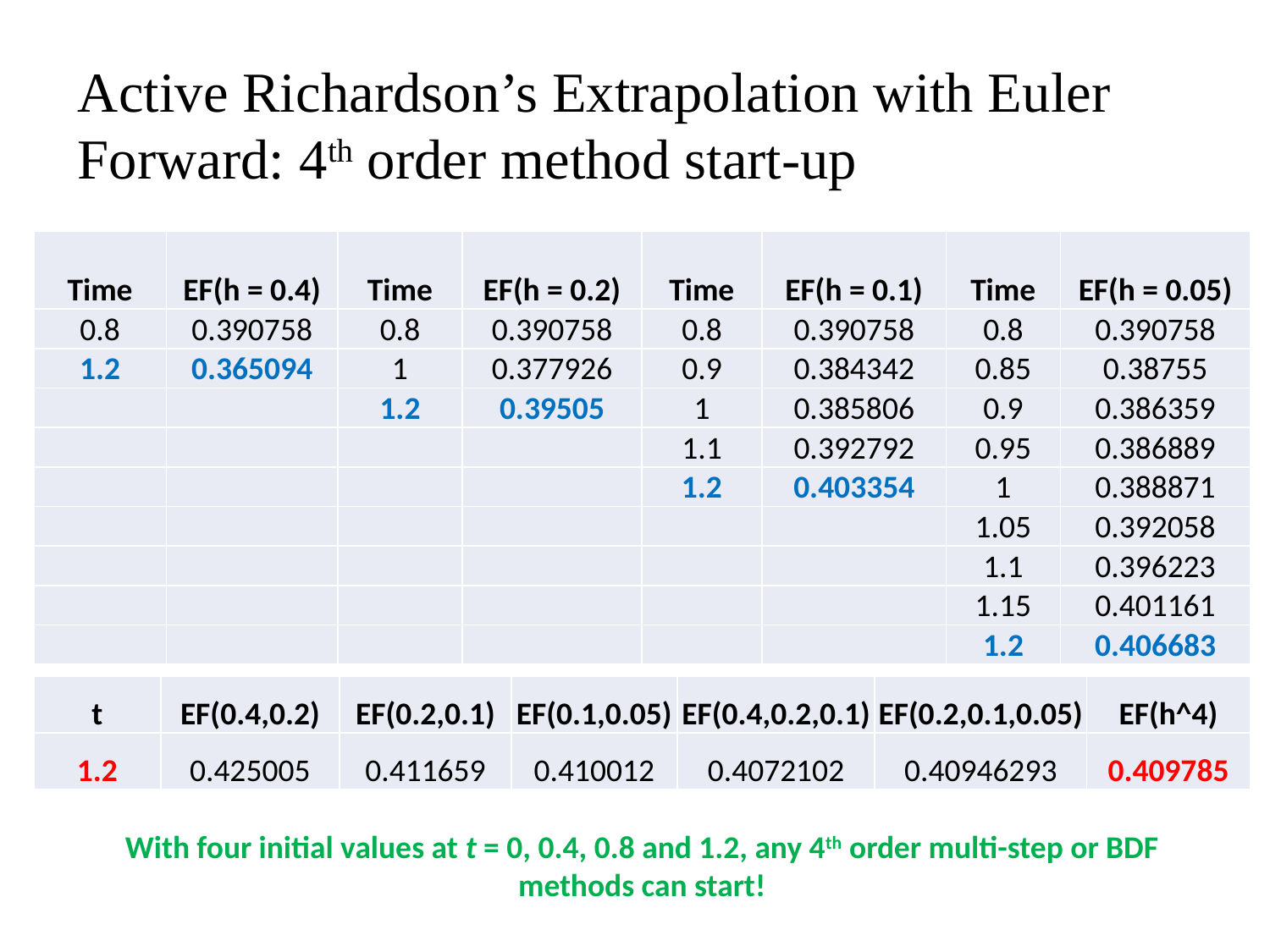

Active Richardson’s Extrapolation with Euler Forward: 4th order method start-up

| Time | EF(h = 0.4) | Time | EF(h = 0.2) | Time | EF(h = 0.1) | Time | EF(h = 0.05) |
| --- | --- | --- | --- | --- | --- | --- | --- |
| 0.8 | 0.390758 | 0.8 | 0.390758 | 0.8 | 0.390758 | 0.8 | 0.390758 |
| 1.2 | 0.365094 | 1 | 0.377926 | 0.9 | 0.384342 | 0.85 | 0.38755 |
|  |  | 1.2 | 0.39505 | 1 | 0.385806 | 0.9 | 0.386359 |
|  |  |  |  | 1.1 | 0.392792 | 0.95 | 0.386889 |
|  |  |  |  | 1.2 | 0.403354 | 1 | 0.388871 |
|  |  |  |  |  |  | 1.05 | 0.392058 |
|  |  |  |  |  |  | 1.1 | 0.396223 |
|  |  |  |  |  |  | 1.15 | 0.401161 |
|  |  |  |  |  |  | 1.2 | 0.406683 |
| t | EF(0.4,0.2) | EF(0.2,0.1) | EF(0.1,0.05) | EF(0.4,0.2,0.1) | EF(0.2,0.1,0.05) | EF(h^4) |
| --- | --- | --- | --- | --- | --- | --- |
| 1.2 | 0.425005 | 0.411659 | 0.410012 | 0.4072102 | 0.40946293 | 0.409785 |
With four initial values at t = 0, 0.4, 0.8 and 1.2, any 4th order multi-step or BDF methods can start!